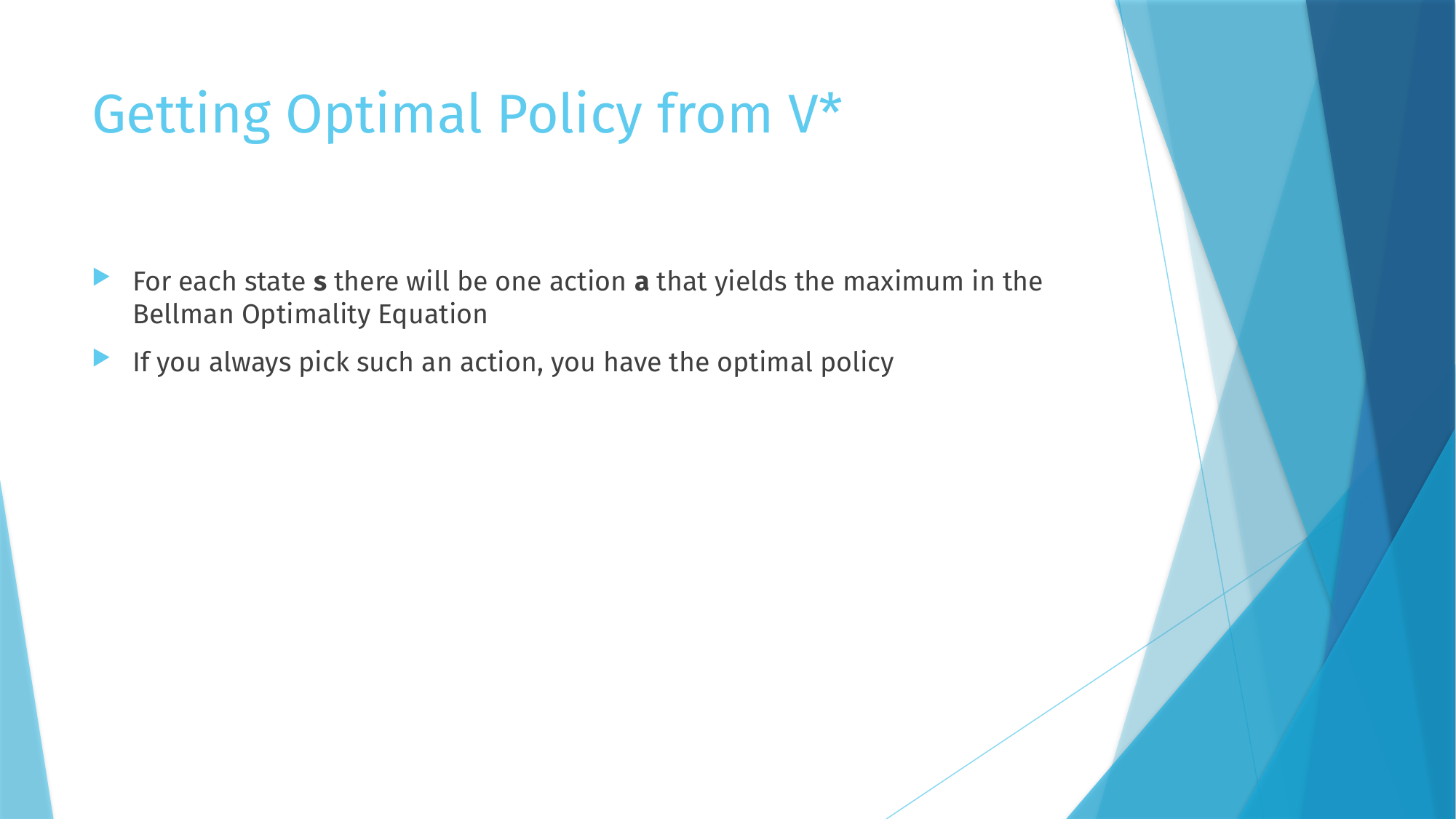

# Getting Optimal Policy from V*
For each state s there will be one action a that yields the maximum in the Bellman Optimality Equation
If you always pick such an action, you have the optimal policy